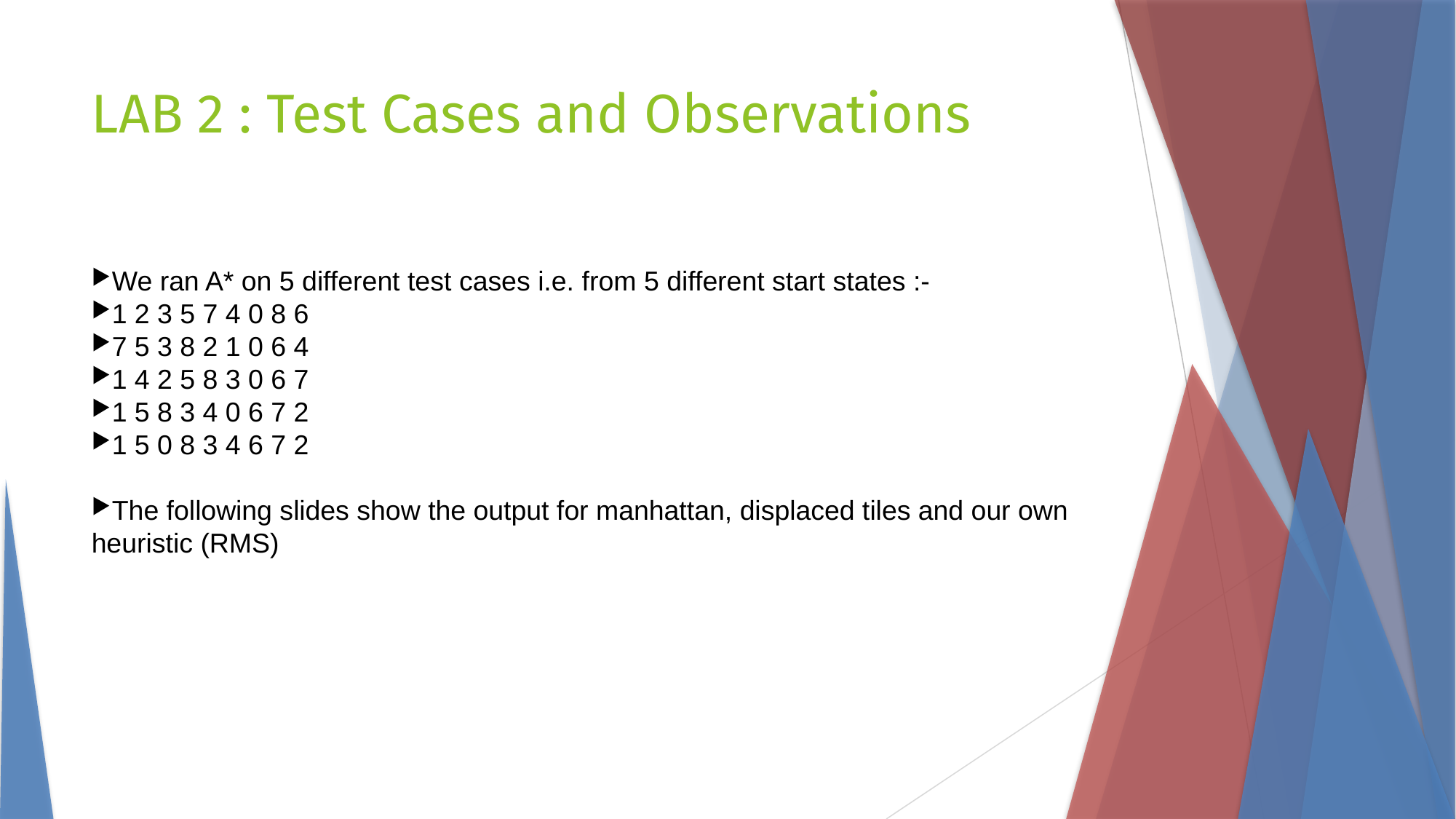

LAB 2 : Test Cases and Observations
We ran A* on 5 different test cases i.e. from 5 different start states :-
1 2 3 5 7 4 0 8 6
7 5 3 8 2 1 0 6 4
1 4 2 5 8 3 0 6 7
1 5 8 3 4 0 6 7 2
1 5 0 8 3 4 6 7 2

The following slides show the output for manhattan, displaced tiles and our own heuristic (RMS)